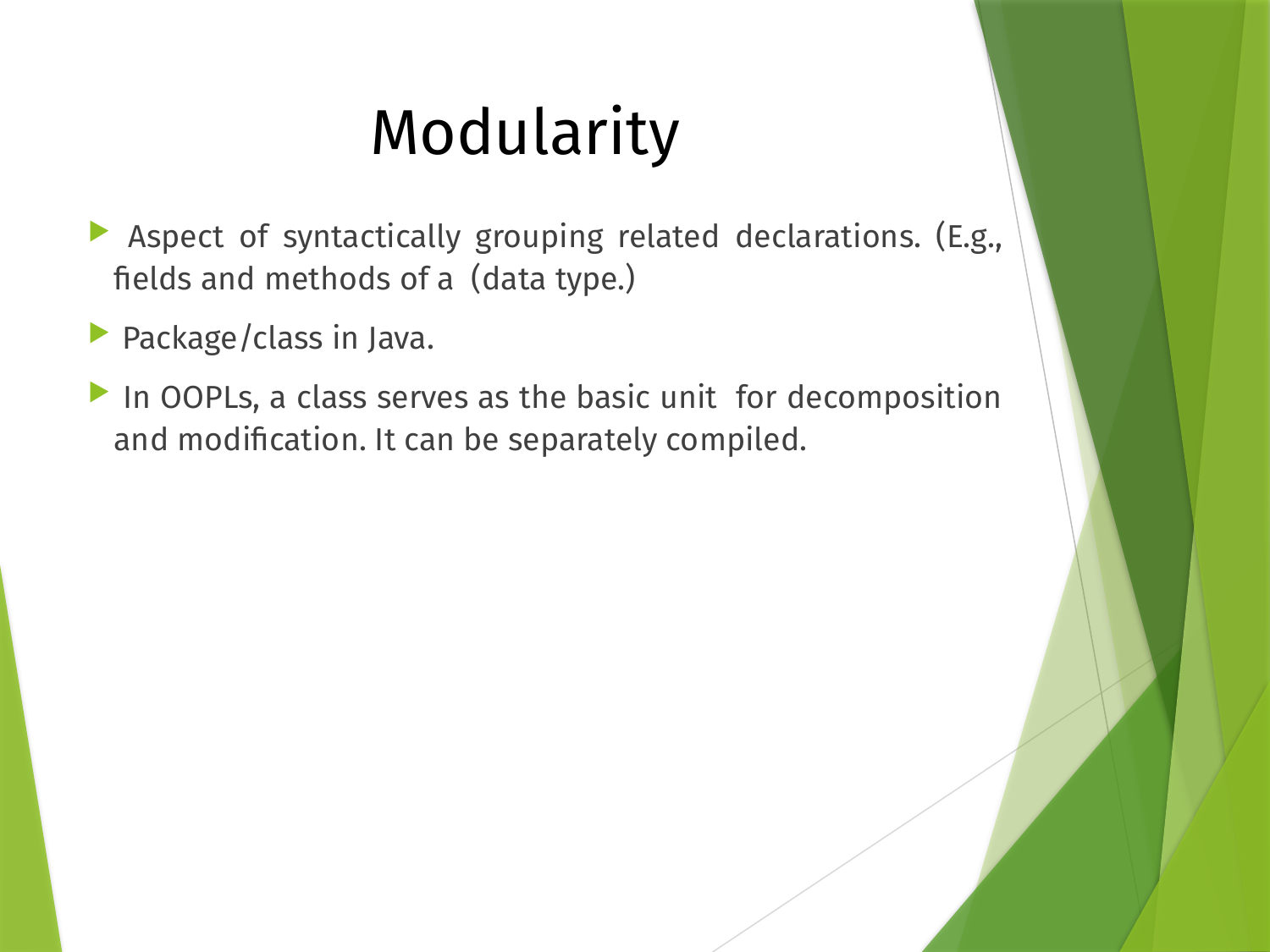

# Modularity
 Aspect of syntactically grouping related declarations. (E.g., fields and methods of a  (data type.)
 Package/class in Java.
 In OOPLs, a class serves as the basic unit  for decomposition and modification. It can be separately compiled.